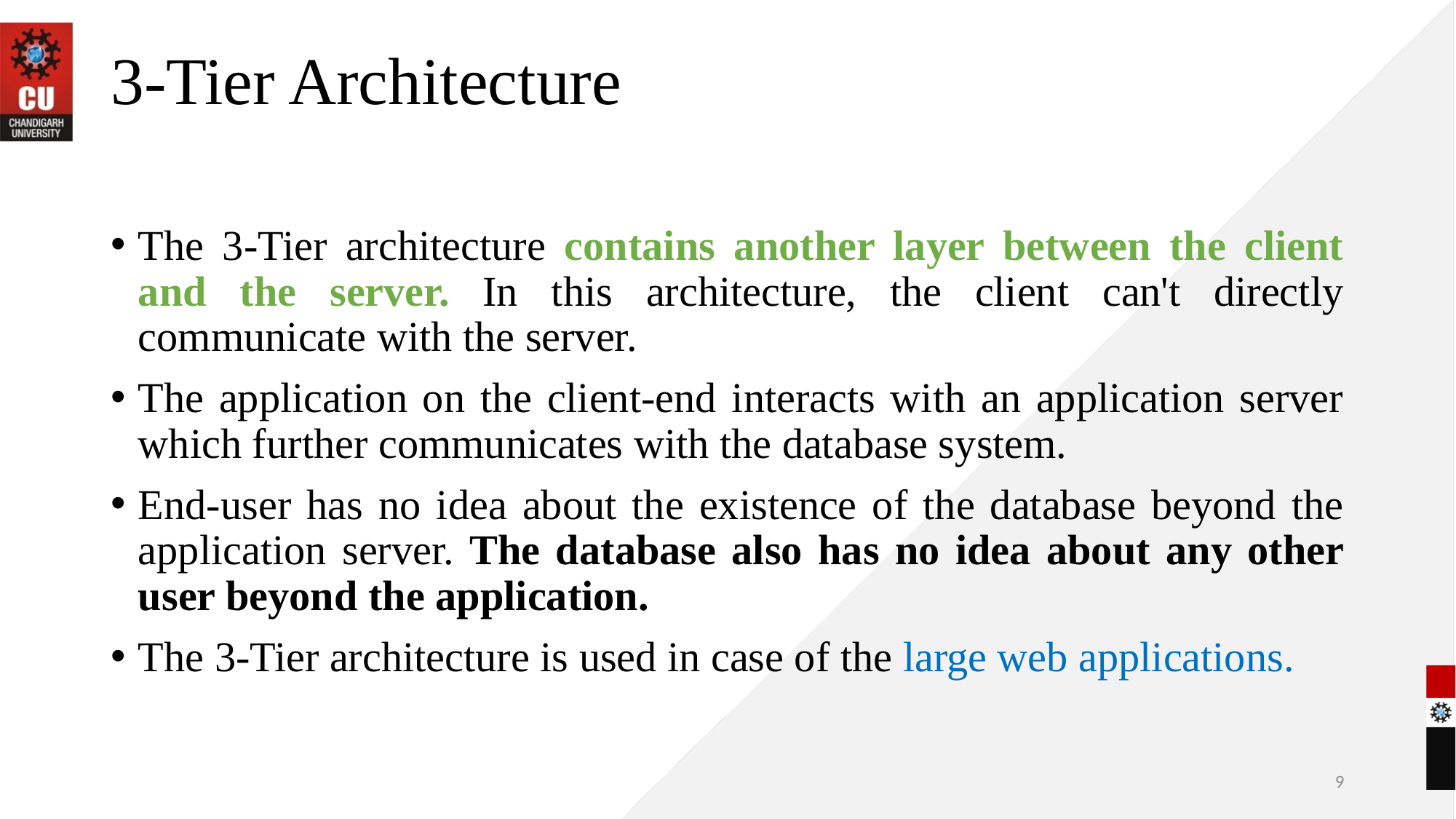

# 3-Tier Architecture
The 3-Tier architecture contains another layer between the client and the server. In this architecture, the client can't directly communicate with the server.
The application on the client-end interacts with an application server which further communicates with the database system.
End-user has no idea about the existence of the database beyond the application server. The database also has no idea about any other user beyond the application.
The 3-Tier architecture is used in case of the large web applications.

9